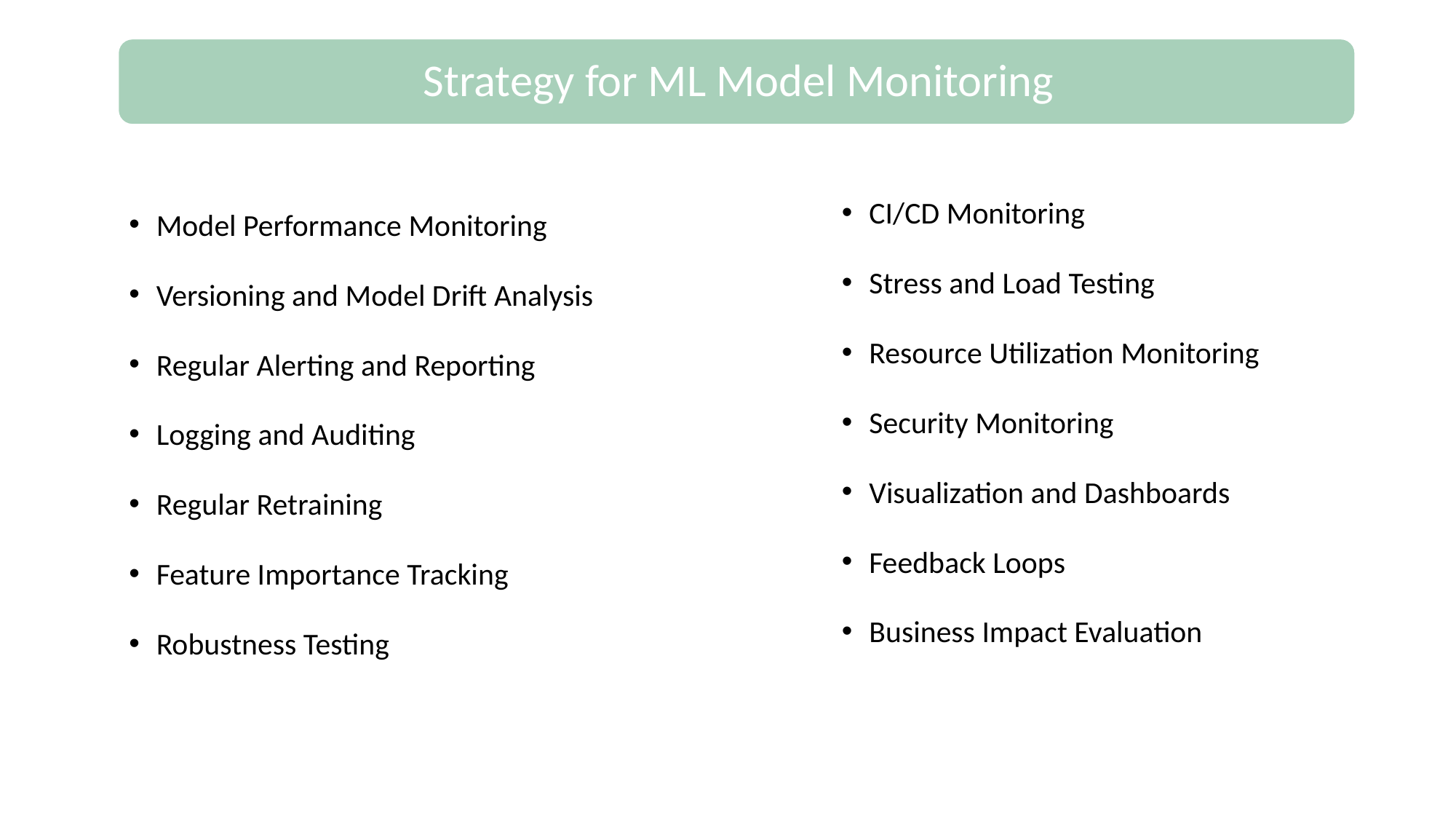

Strategy for ML Model Monitoring
CI/CD Monitoring
Stress and Load Testing
Resource Utilization Monitoring
Security Monitoring
Visualization and Dashboards
Feedback Loops
Business Impact Evaluation

Model Performance Monitoring
Versioning and Model Drift Analysis
Regular Alerting and Reporting
Logging and Auditing
Regular Retraining
Feature Importance Tracking
Robustness Testing